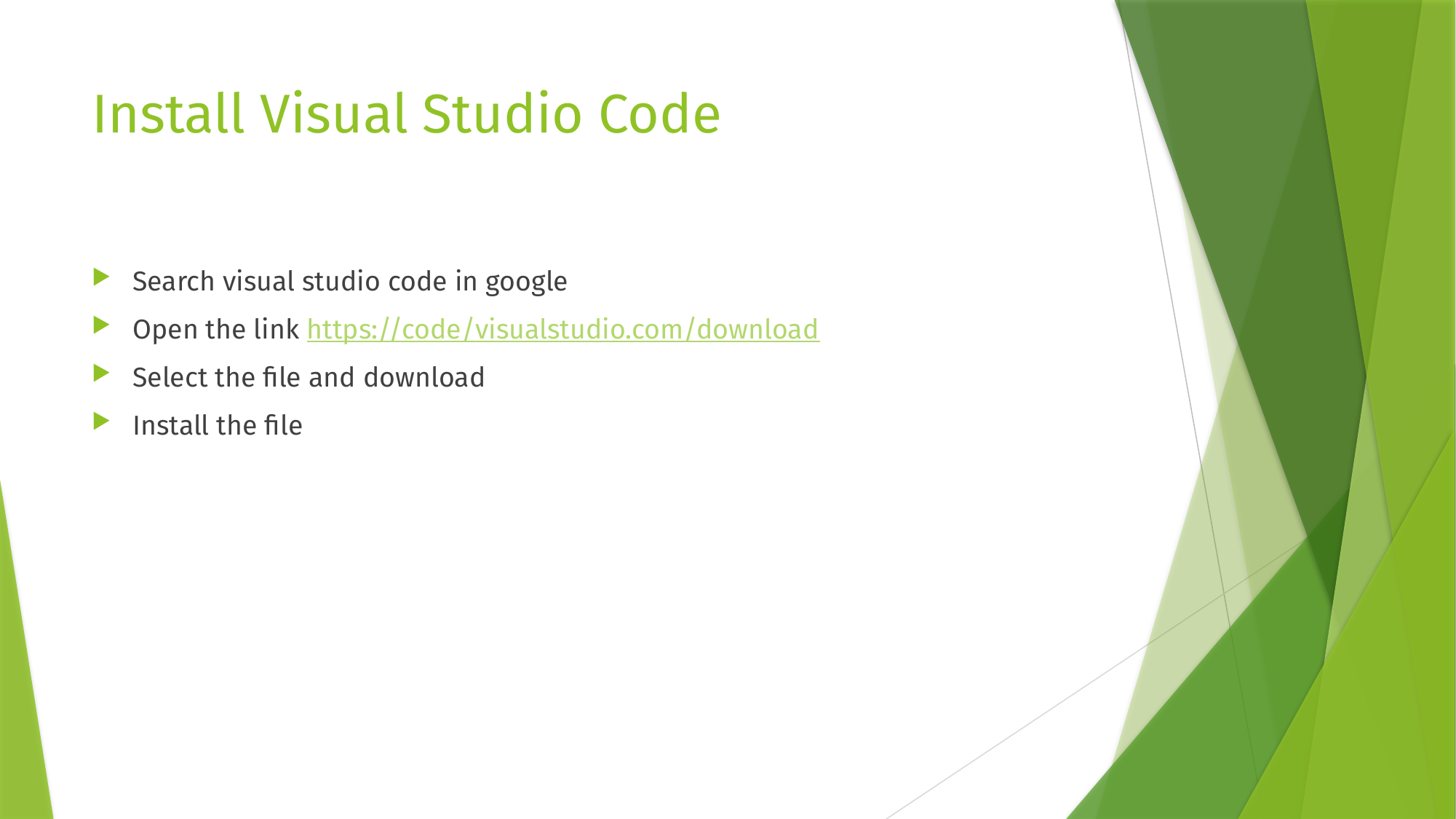

# Install Visual Studio Code
Search visual studio code in google
Open the link https://code/visualstudio.com/download
Select the file and download
Install the file